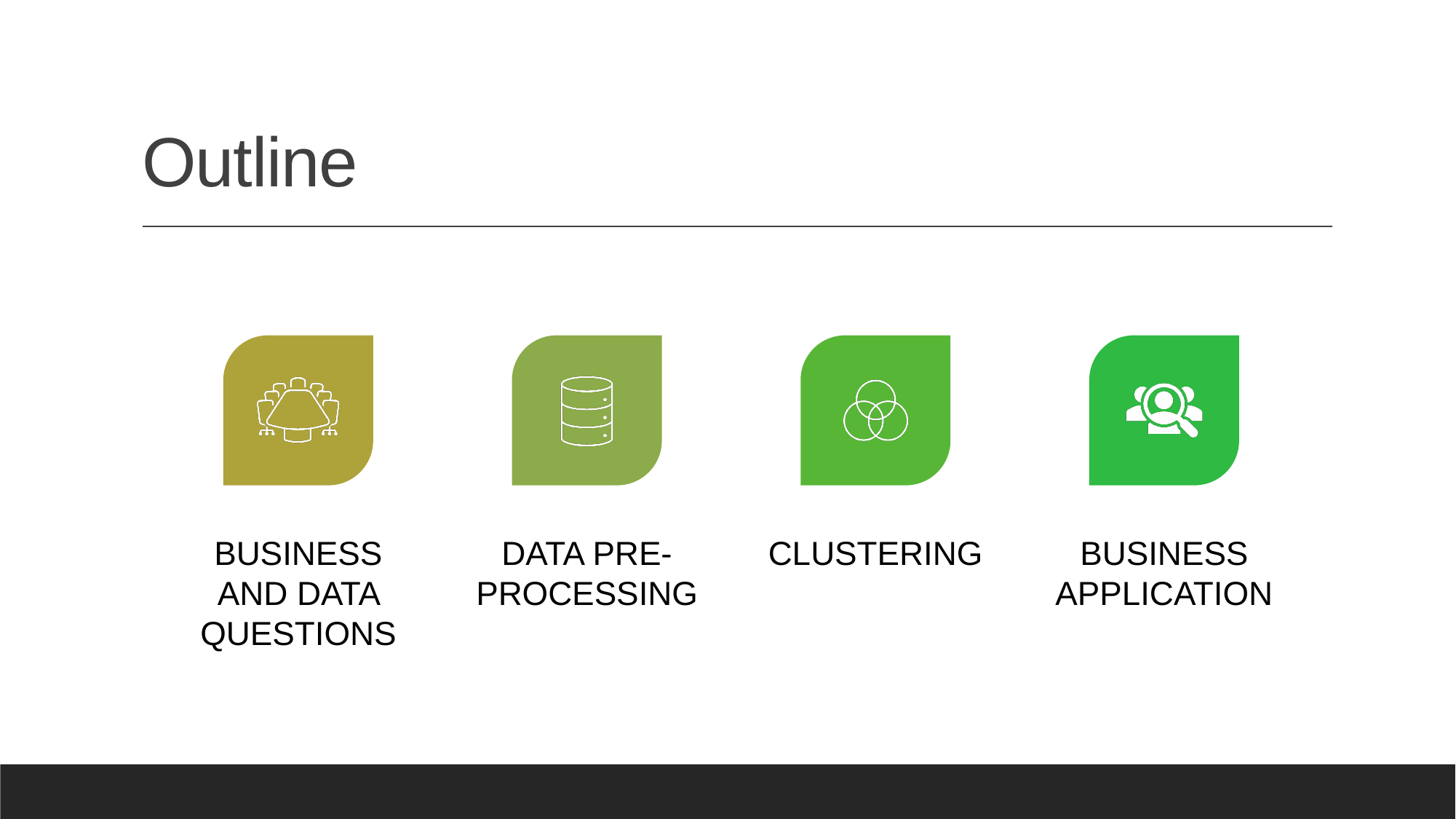

# Outline
Business and data questions
Data pre-processing
clustering
Business application